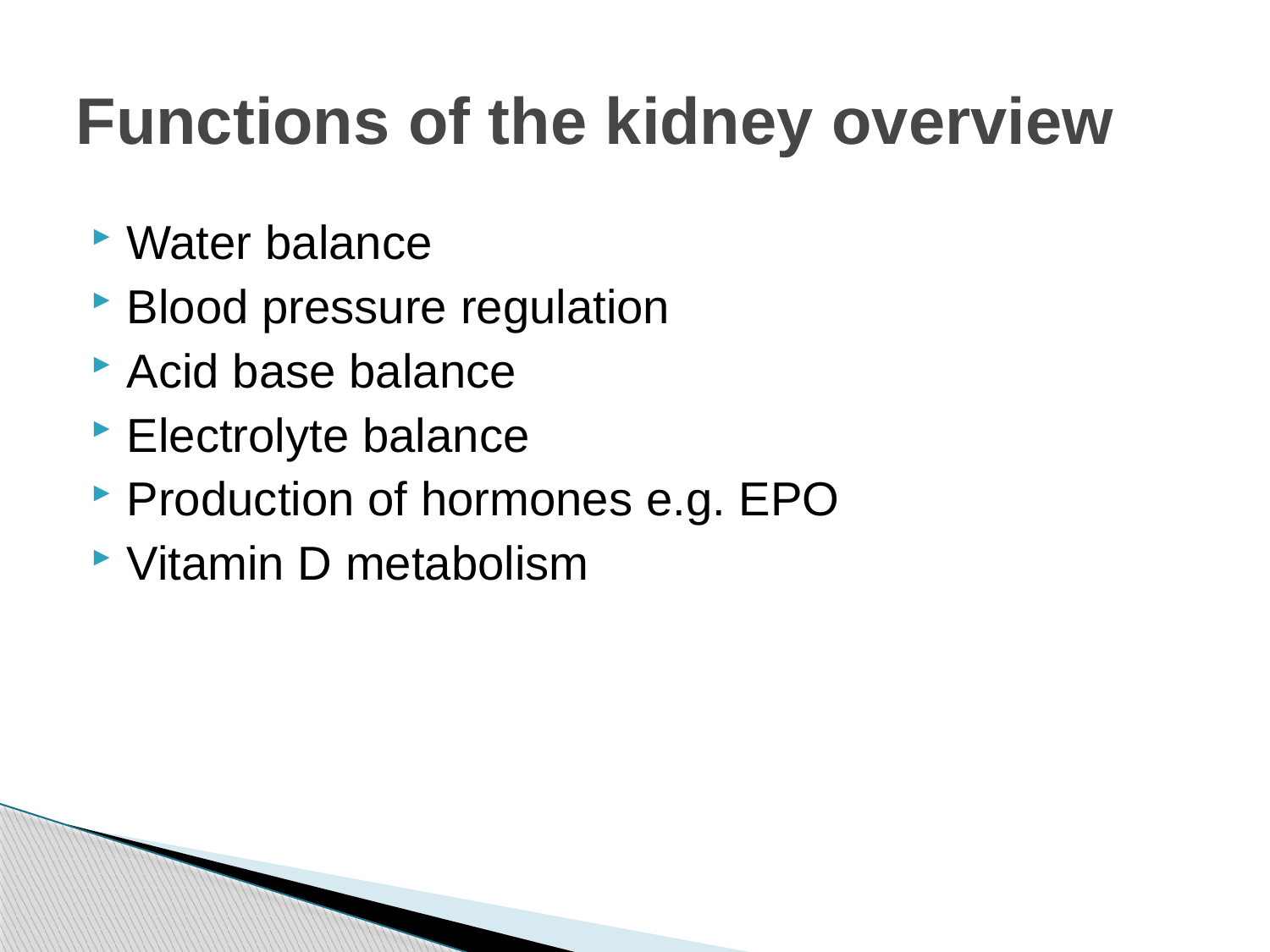

# Functions of the kidney overview
Water balance
Blood pressure regulation
Acid base balance
Electrolyte balance
Production of hormones e.g. EPO
Vitamin D metabolism